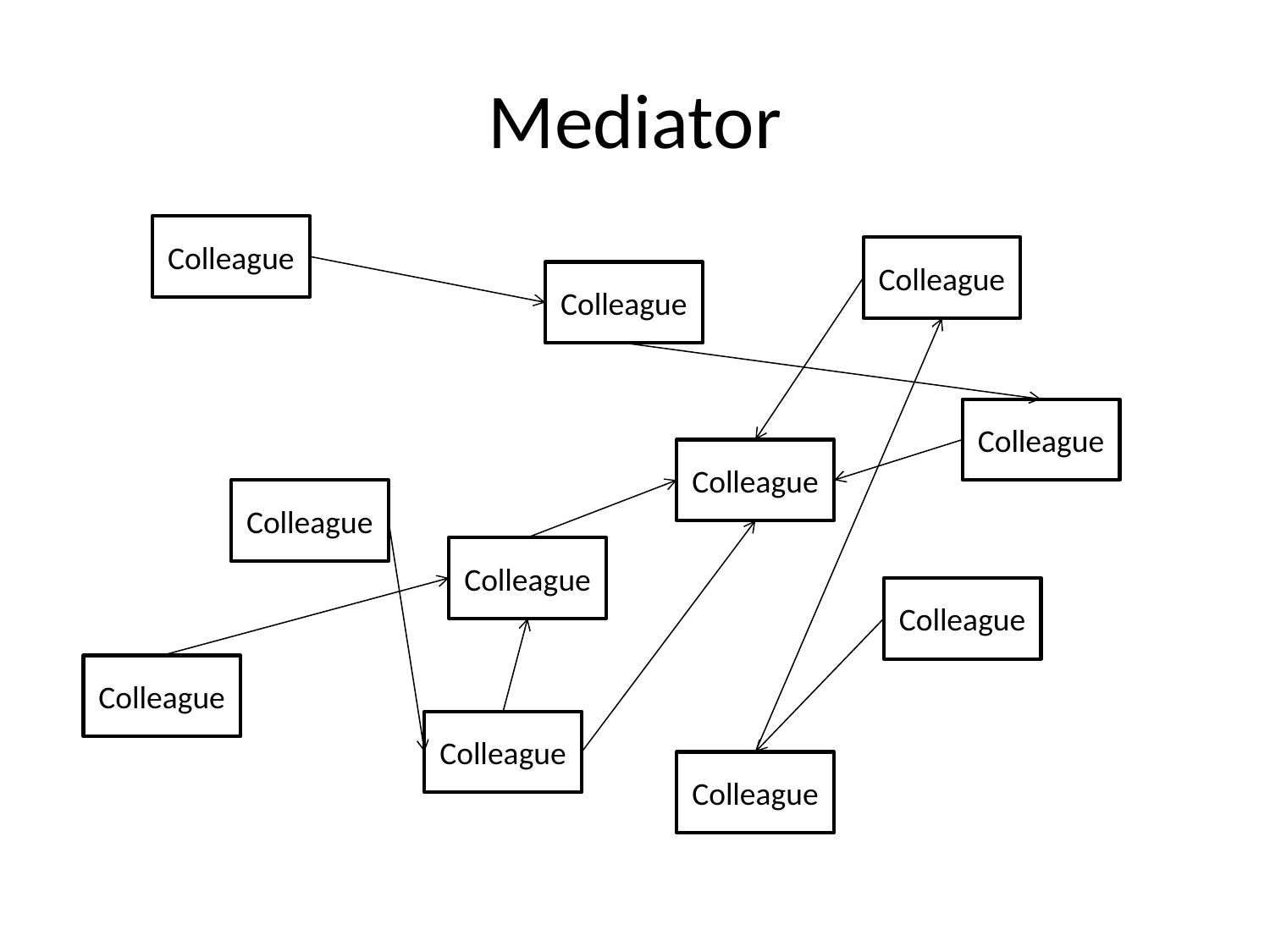

# Mediator
Colleague
Colleague
Colleague
Colleague
Colleague
Colleague
Colleague
Colleague
Colleague
Colleague
Colleague